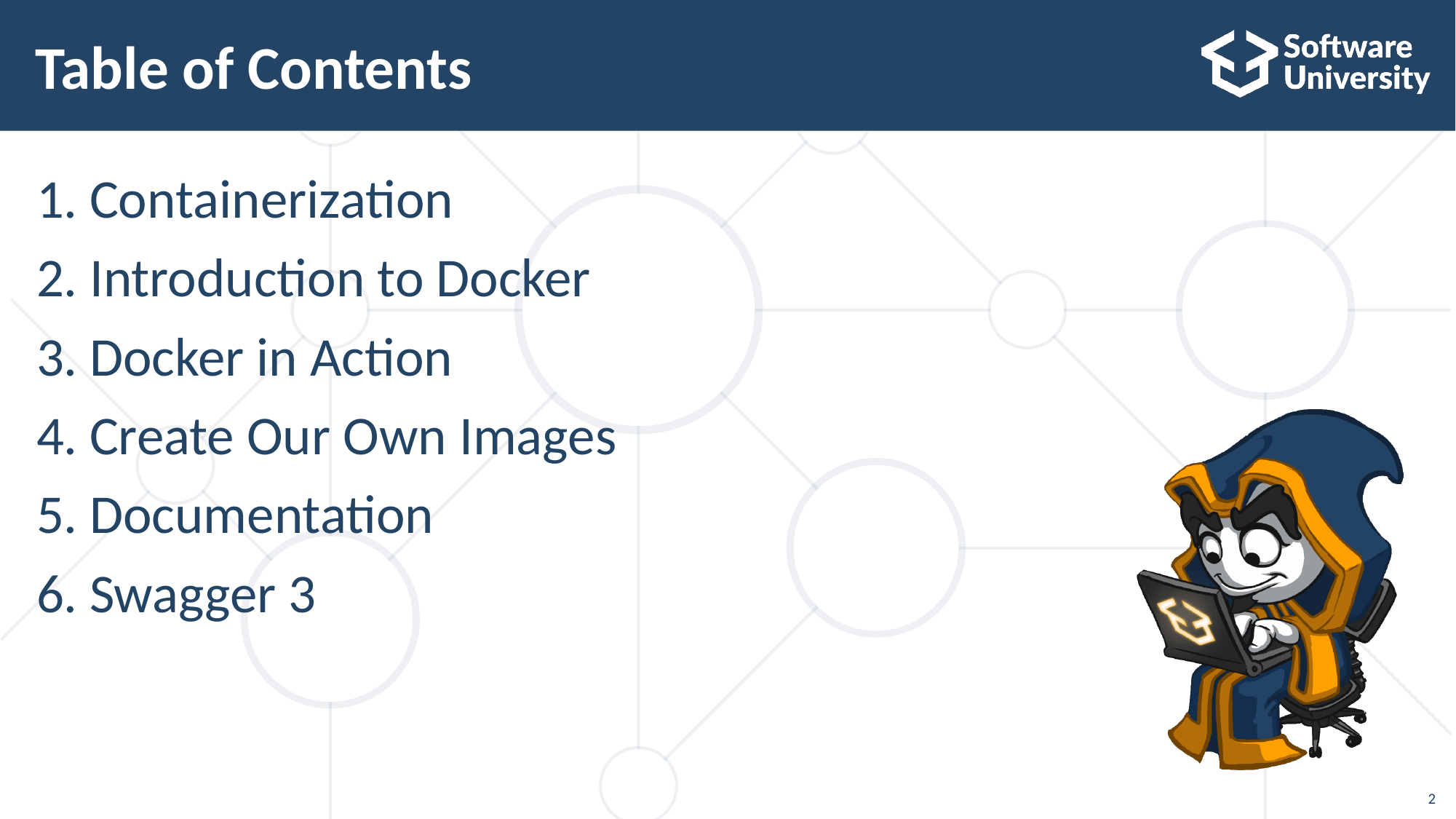

# Table of Contents
Containerization
Introduction to Docker
Docker in Action
Create Our Own Images
Documentation
Swagger 3
2